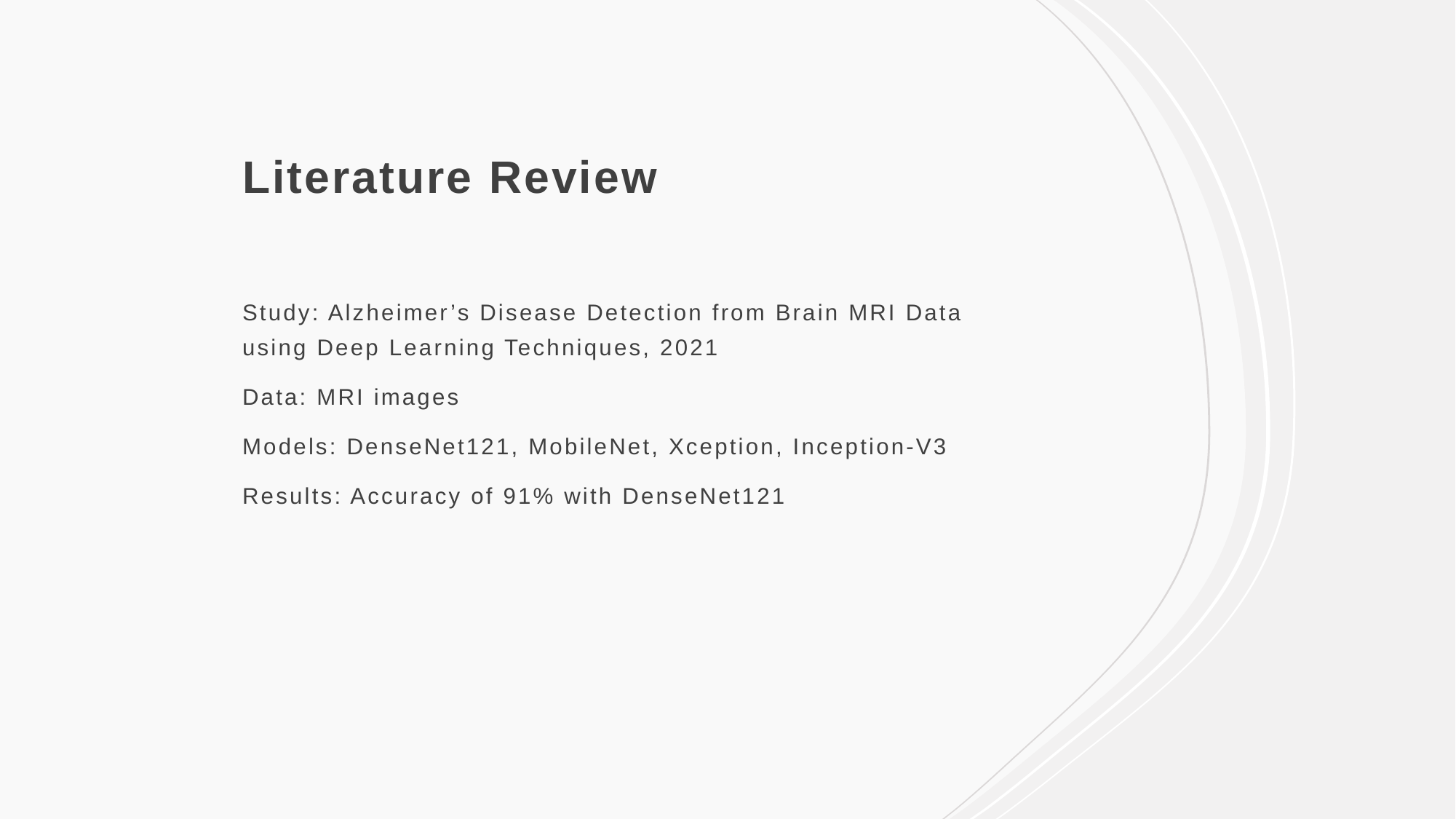

# Literature Review
Study: Alzheimer’s Disease Detection from Brain MRI Data using Deep Learning Techniques, 2021
Data: MRI images
Models: DenseNet121, MobileNet, Xception, Inception-V3
Results: Accuracy of 91% with DenseNet121